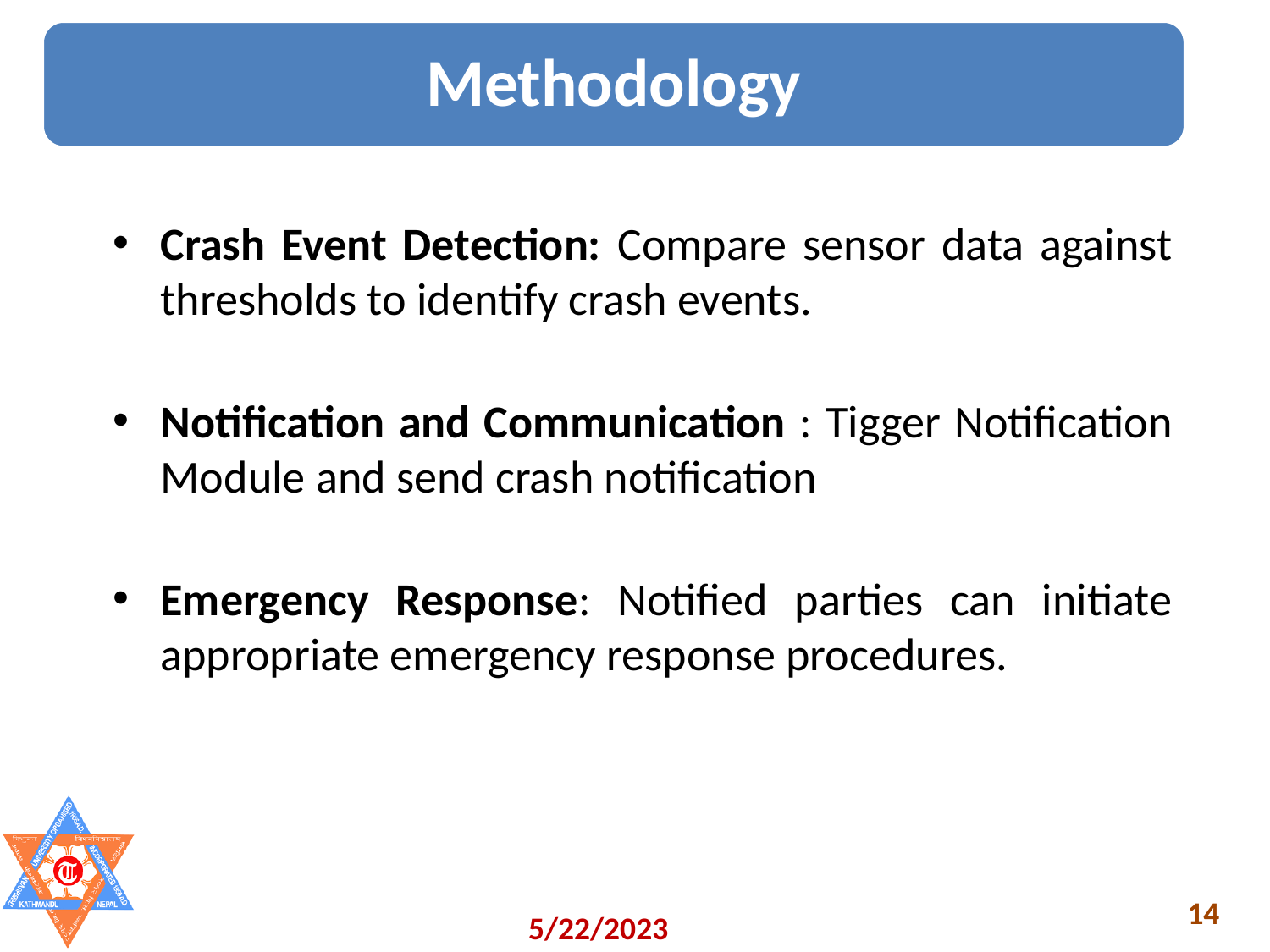

Methodology
Crash Event Detection: Compare sensor data against thresholds to identify crash events.

Notification and Communication : Tigger Notification Module and send crash notification

Emergency Response: Notified parties can initiate appropriate emergency response procedures.

5/22/2023